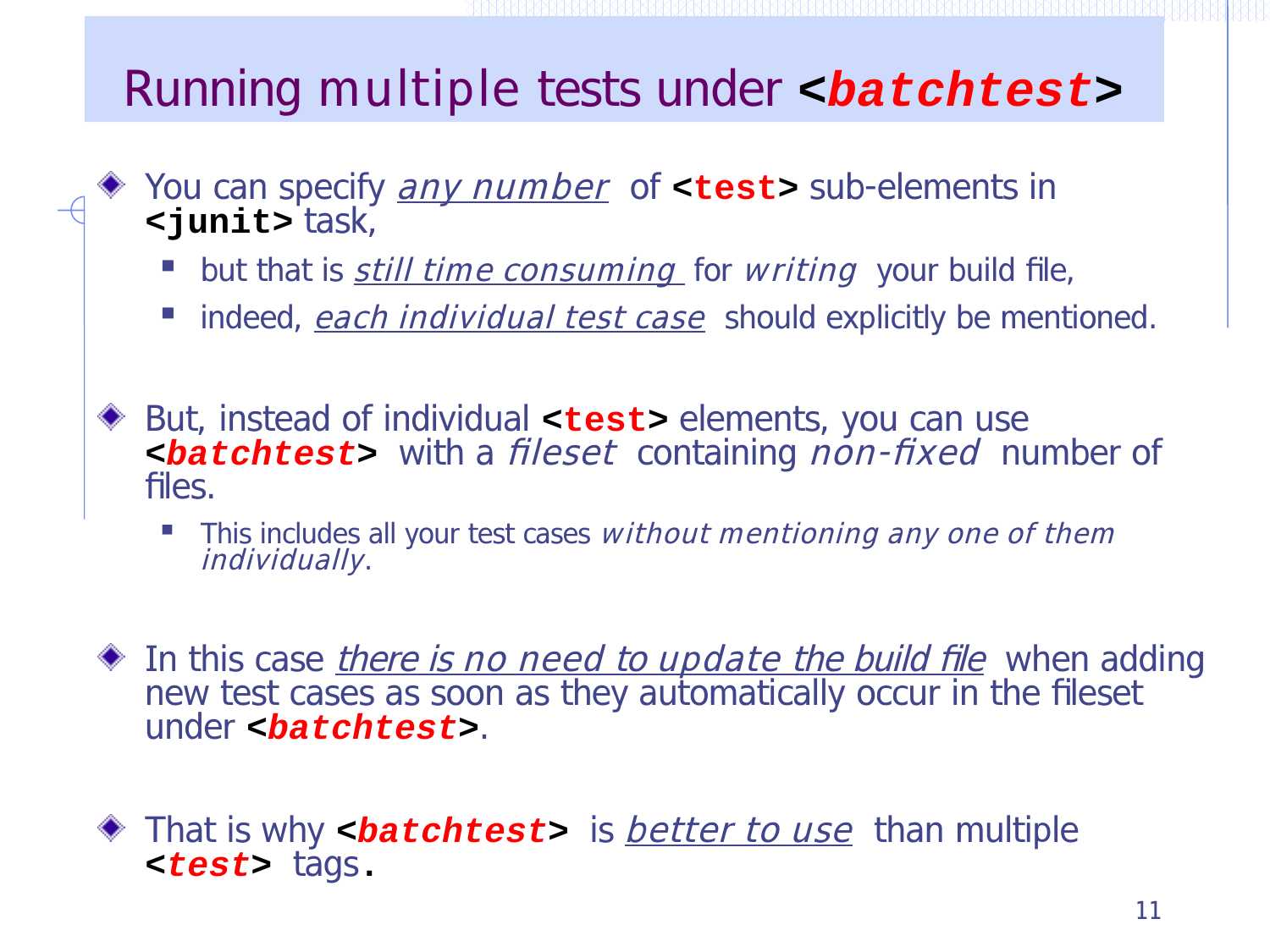

# Running multiple tests under <batchtest>
You can specify any number  of <test> sub-elements in <junit> task,
but that is still time consuming  for writing  your build file,
indeed, each individual test case  should explicitly be mentioned.

But, instead of individual <test> elements, you can use <batchtest> with a fileset  containing non-fixed  number of files.
This includes all your test cases without mentioning any one of them individually.

In this case there is no need to update the build file  when adding new test cases as soon as they automatically occur in the fileset under <batchtest>.

That is why <batchtest> is better to use  than multiple <test> tags.
11